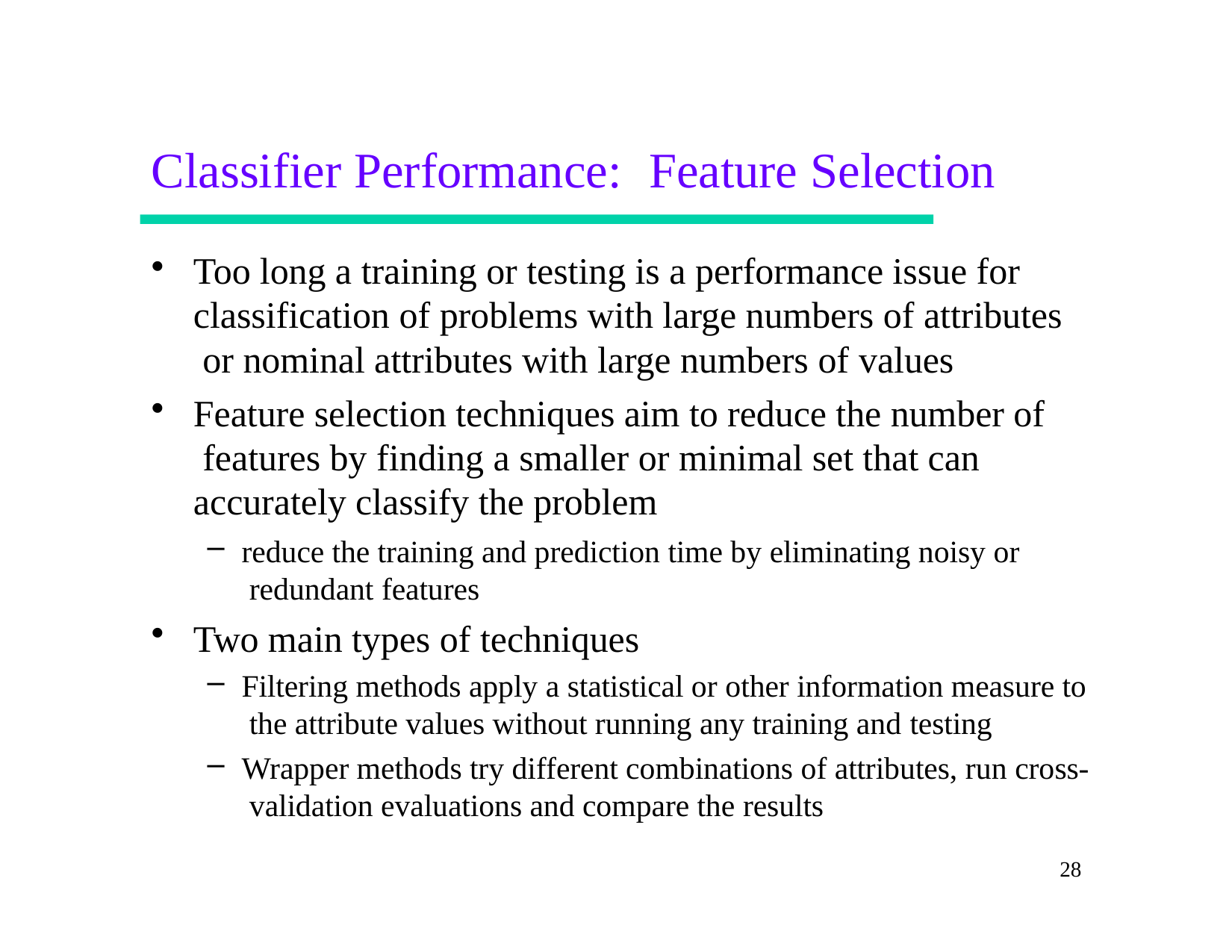

# Classifier Performance:	Feature Selection
Too long a training or testing is a performance issue for  classification of problems with large numbers of attributes  or nominal attributes with large numbers of values
Feature selection techniques aim to reduce the number of  features by finding a smaller or minimal set that can  accurately classify the problem
reduce the training and prediction time by eliminating noisy or  redundant features
Two main types of techniques
Filtering methods apply a statistical or other information measure to  the attribute values without running any training and testing
Wrapper methods try different combinations of attributes, run cross-  validation evaluations and compare the results
28